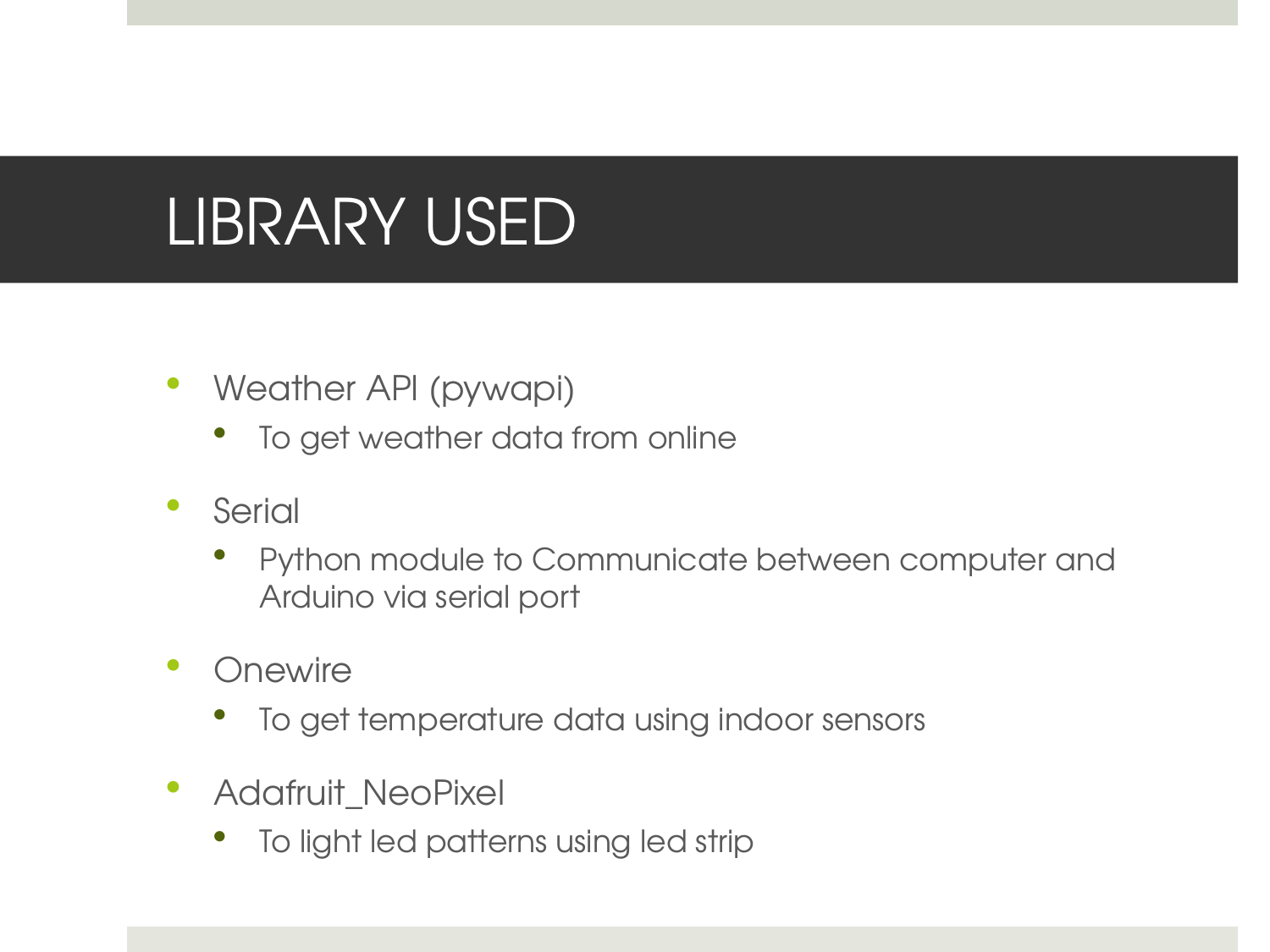

# LIBRARY USED
Weather API (pywapi)
To get weather data from online
Serial
Python module to Communicate between computer and Arduino via serial port
Onewire
To get temperature data using indoor sensors
Adafruit_NeoPixel
To light led patterns using led strip